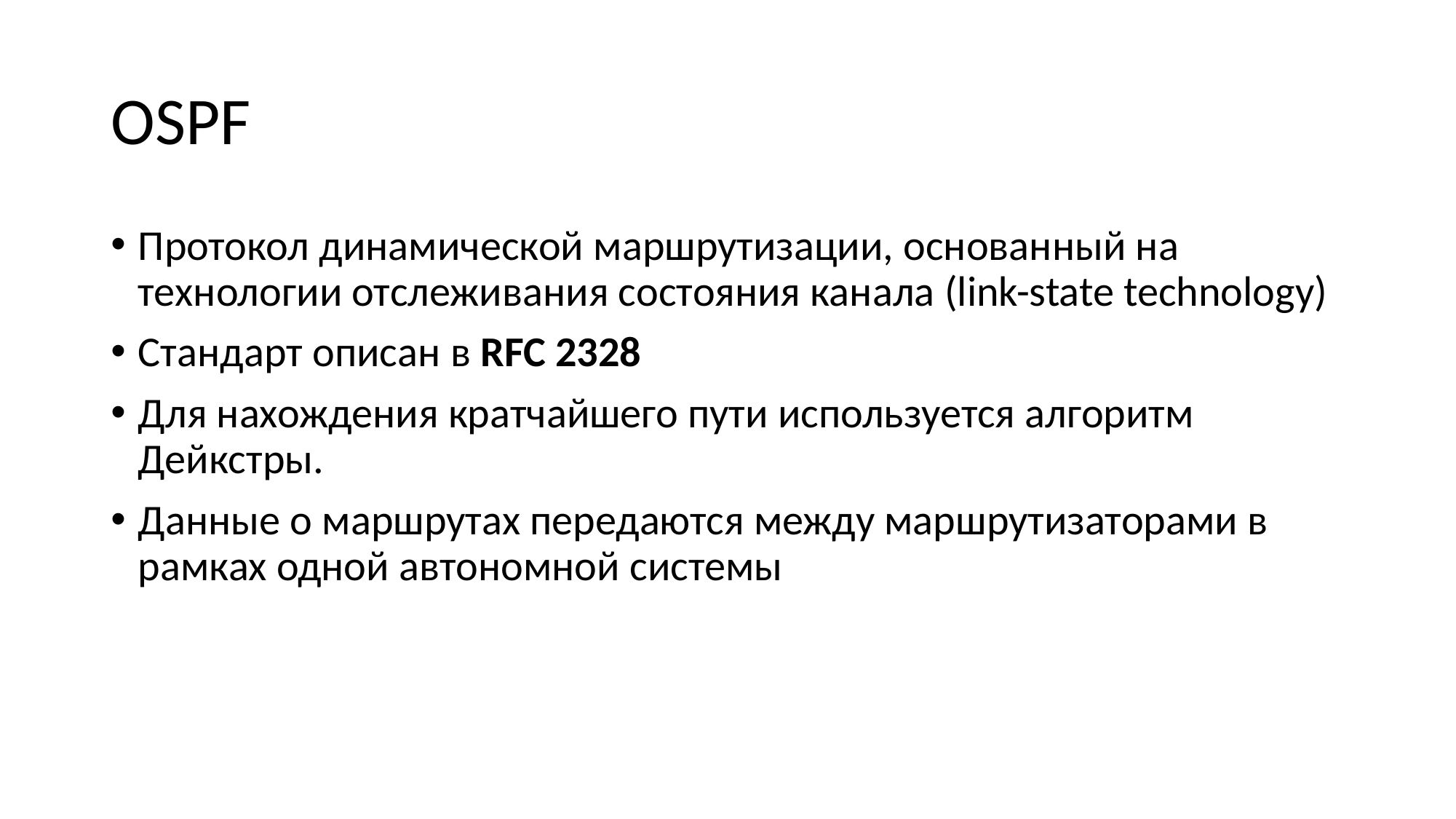

# OSPF
Протокол динамической маршрутизации, основанный на технологии отслеживания состояния канала (link-state technology)
Стандарт описан в RFC 2328
Для нахождения кратчайшего пути используется алгоритм Дейкстры.
Данные о маршрутах передаются между маршрутизаторами в рамках одной автономной системы